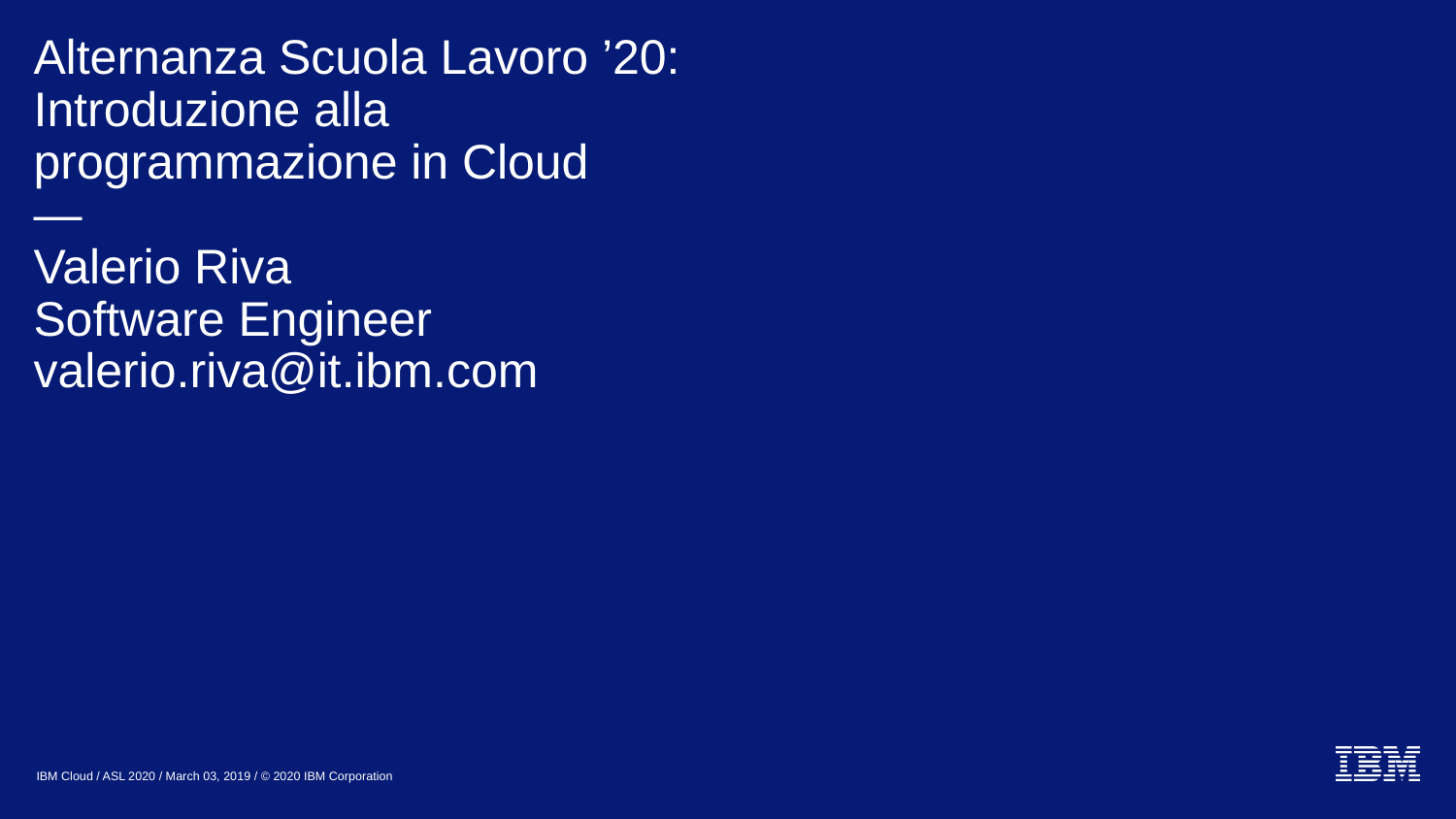

# Alternanza Scuola Lavoro ’20: Introduzione alla programmazione in Cloud — Valerio Riva Software Engineer valerio.riva@it.ibm.com
IBM Cloud / ASL 2020 / March 03, 2019 / © 2020 IBM Corporation